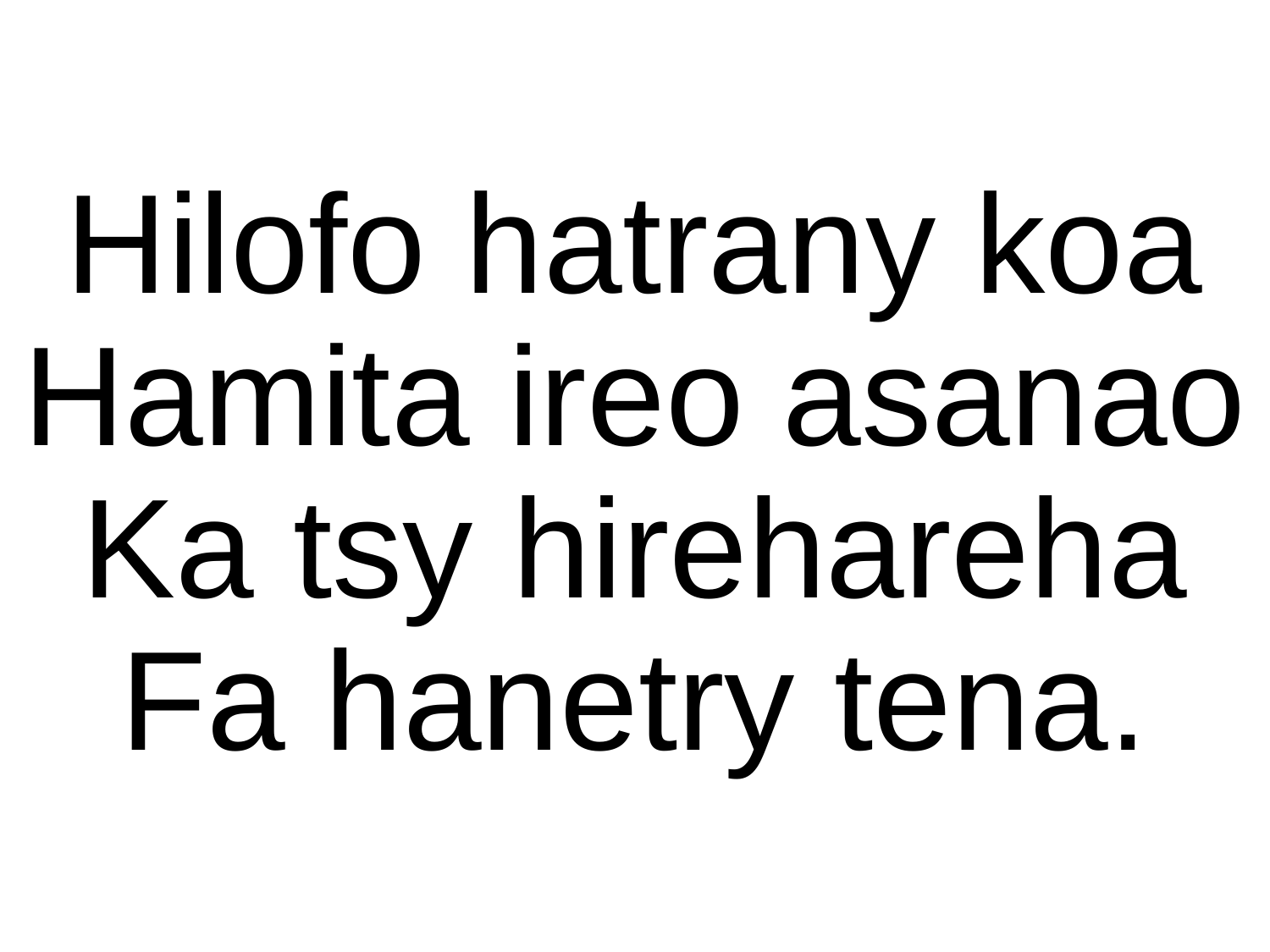

Hilofo hatrany koa
Hamita ireo asanao
Ka tsy hirehareha
Fa hanetry tena.